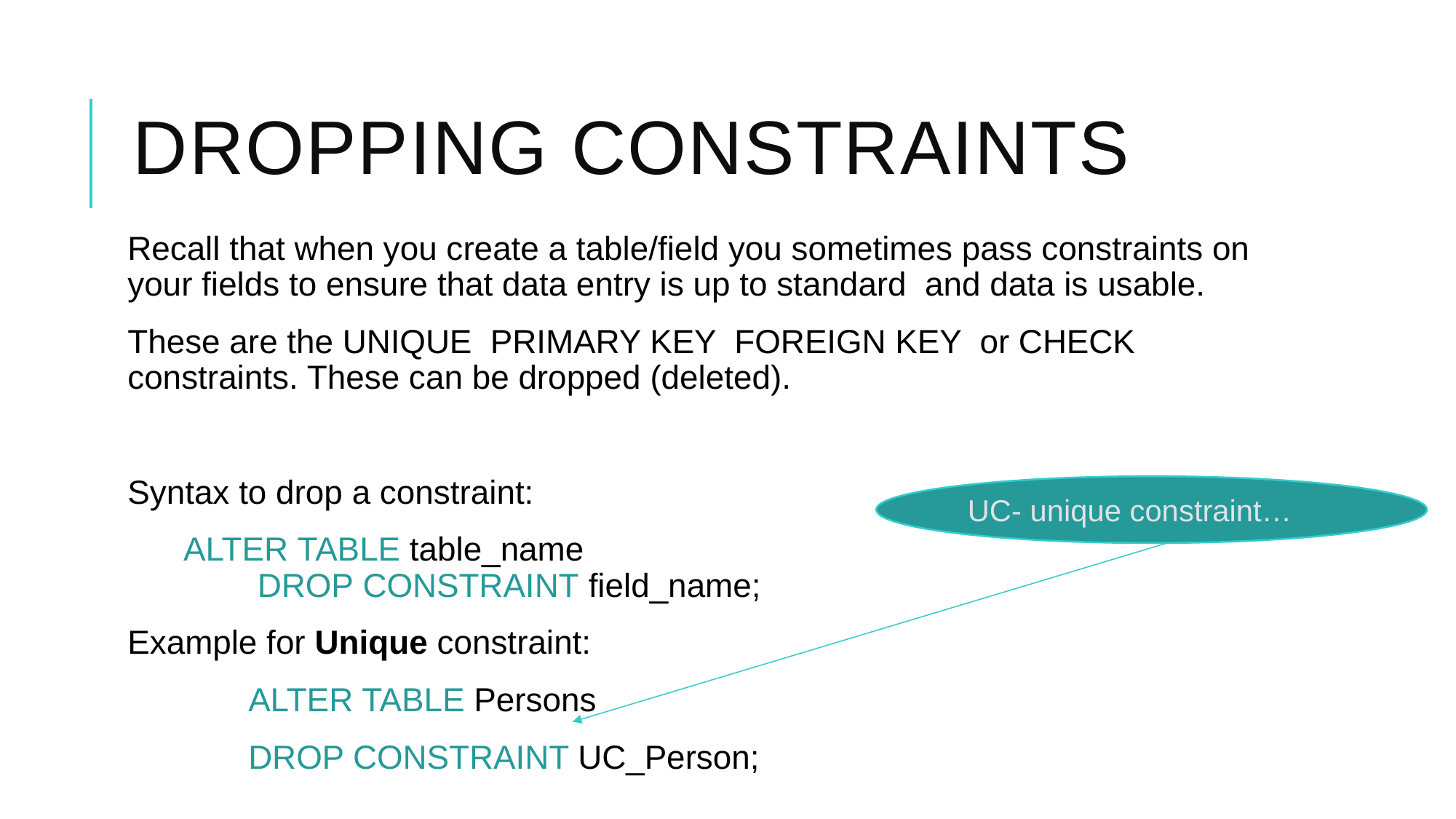

# Dropping Constraints
Recall that when you create a table/field you sometimes pass constraints on your fields to ensure that data entry is up to standard  and data is usable.
These are the UNIQUE  PRIMARY KEY  FOREIGN KEY  or CHECK constraints. These can be dropped (deleted).

Syntax to drop a constraint:
      ALTER TABLE table_name
              DROP CONSTRAINT field_name;
Example for Unique constraint:
             ALTER TABLE Persons
             DROP CONSTRAINT UC_Person;

UC- unique constraint…